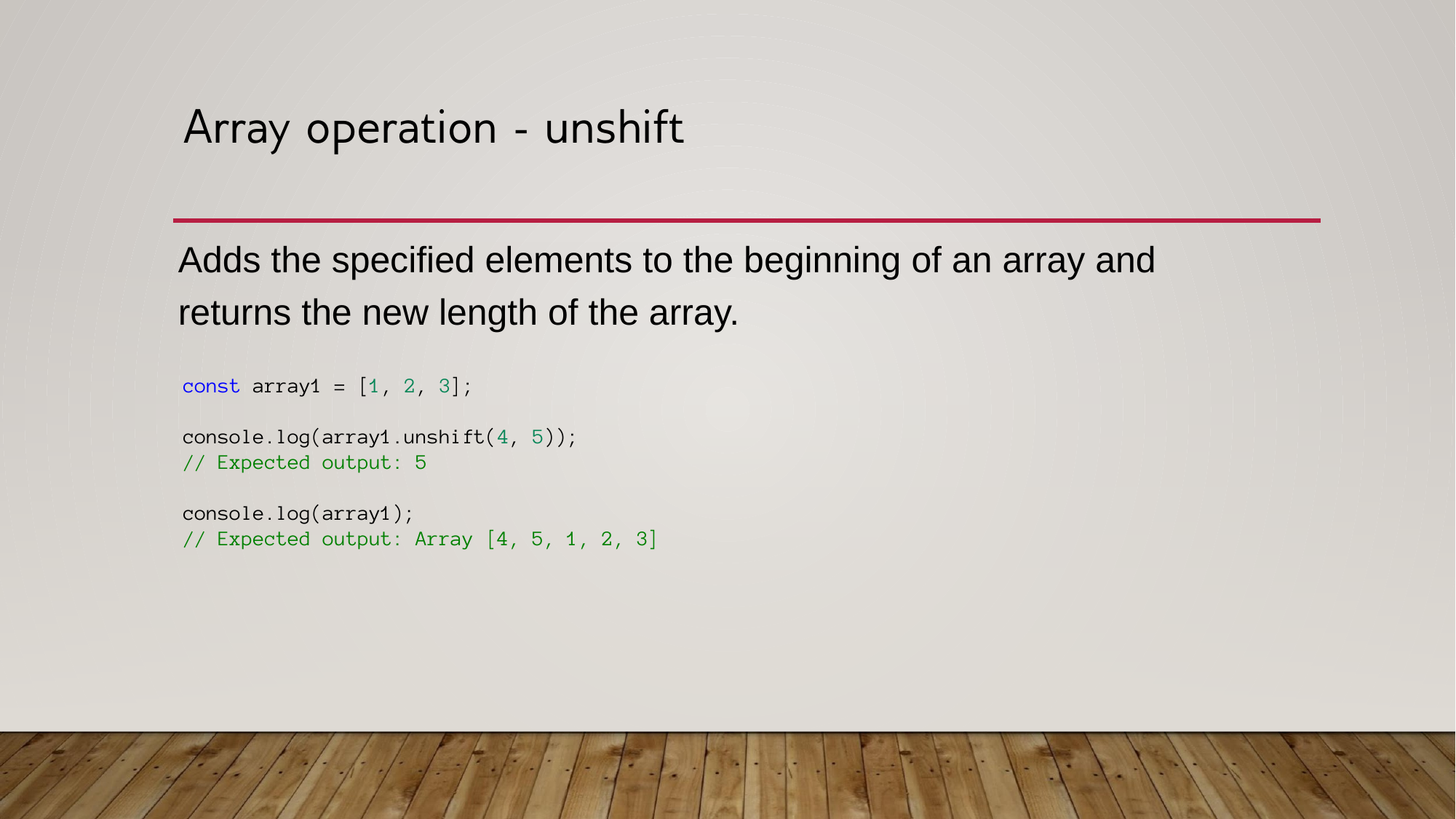

# Array operation - unshift
Adds the specified elements to the beginning of an array and returns the new length of the array.
const array1 = [1, 2, 3];
console.log(array1.unshift(4, 5));
// Expected output: 5
console.log(array1);
// Expected output: Array [4, 5, 1, 2, 3]